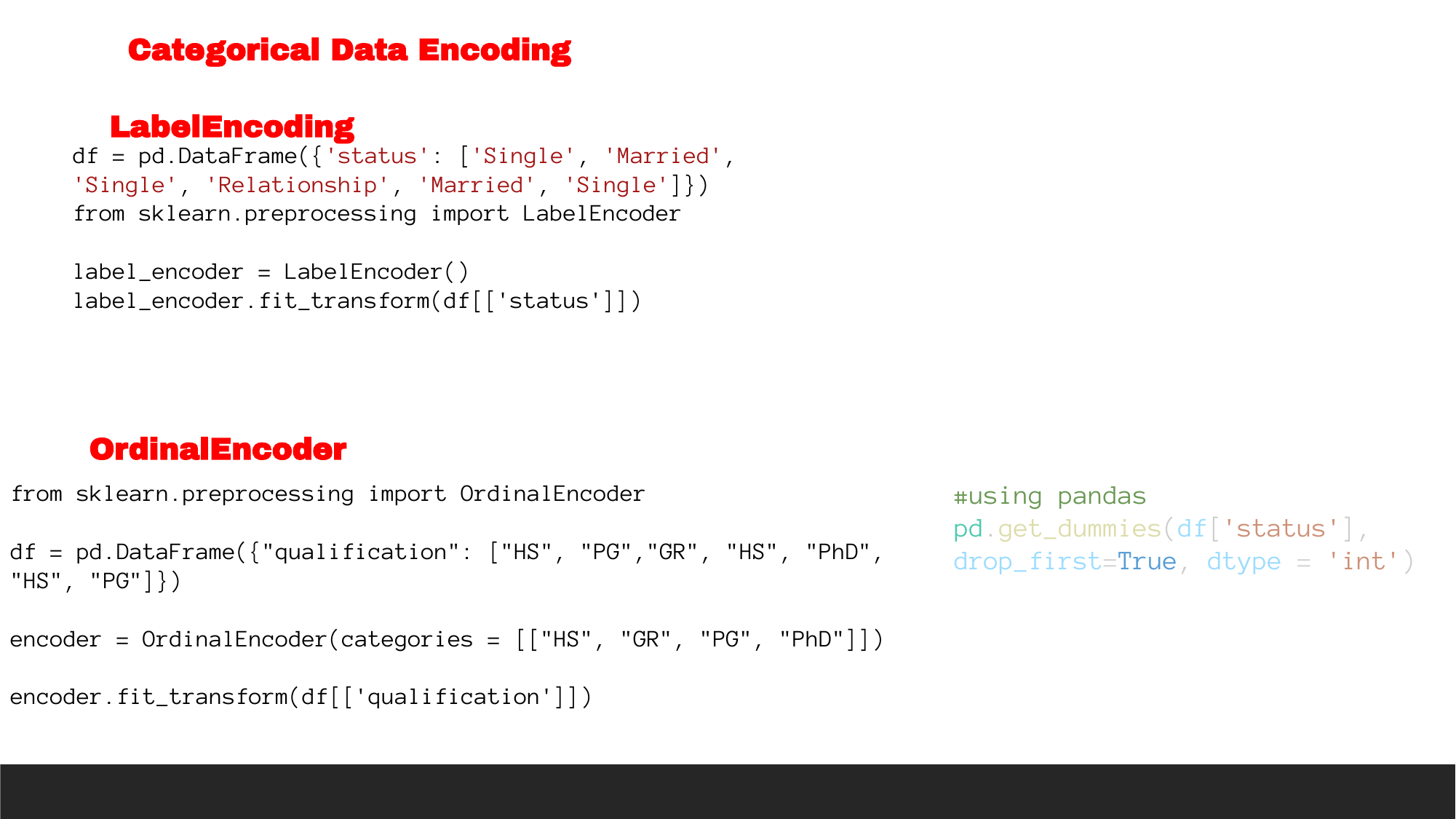

Categorical Data Encoding
LabelEncoding
df = pd.DataFrame({'status': ['Single', 'Married', 'Single', 'Relationship', 'Married', 'Single']})
from sklearn.preprocessing import LabelEncoder

label_encoder = LabelEncoder()
label_encoder.fit_transform(df[['status']])

OrdinalEncoder
from sklearn.preprocessing import OrdinalEncoder
df = pd.DataFrame({"qualification": ["HS", "PG","GR", "HS", "PhD", "HS", "PG"]})

encoder = OrdinalEncoder(categories = [["HS", "GR", "PG", "PhD"]])

encoder.fit_transform(df[['qualification']])
#using pandas
pd.get_dummies(df['status'], drop_first=True, dtype = 'int')